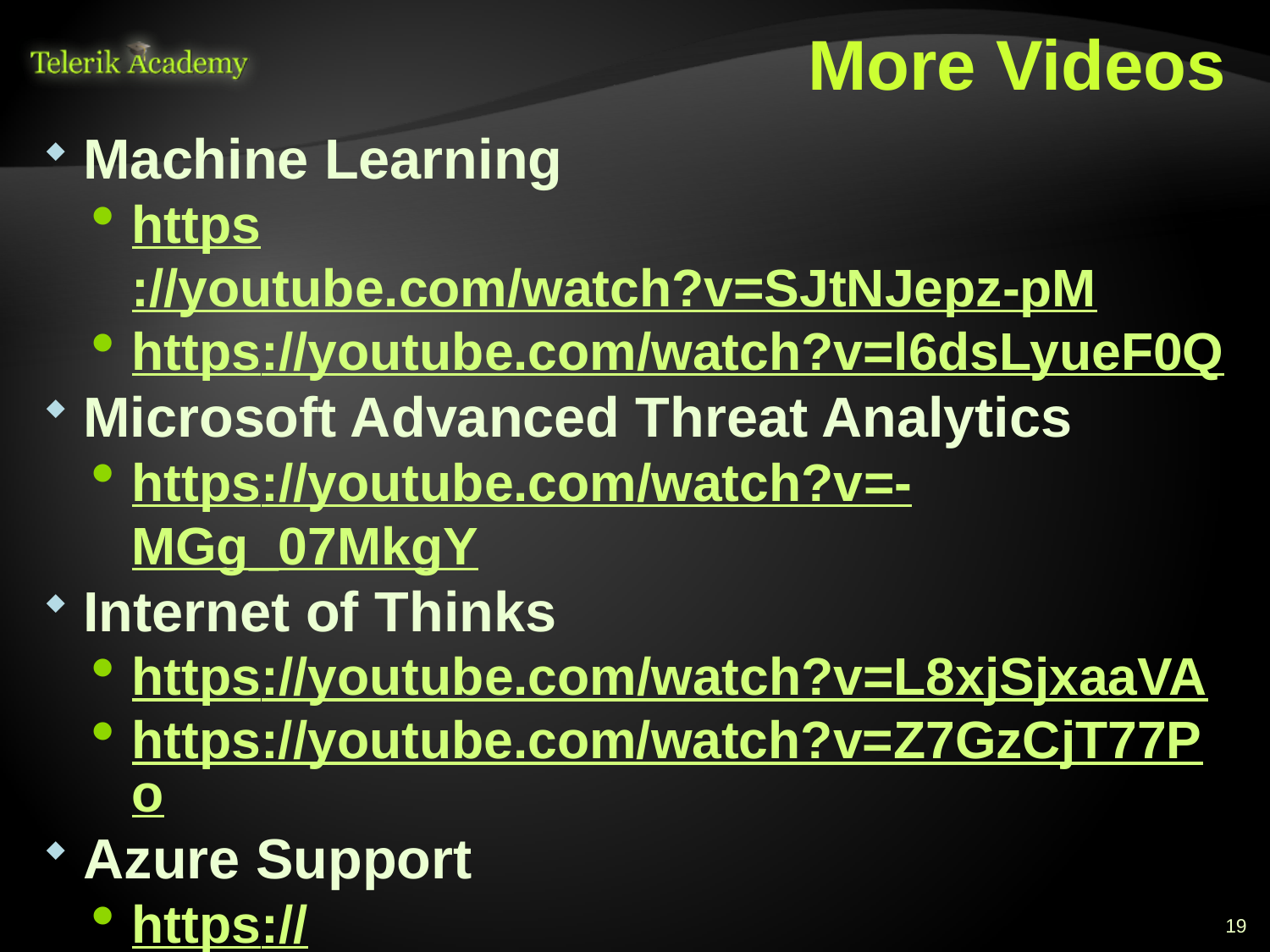

# More Videos
Machine Learning
https://youtube.com/watch?v=SJtNJepz-pM
https://youtube.com/watch?v=l6dsLyueF0Q
Microsoft Advanced Threat Analytics
https://youtube.com/watch?v=-MGg_07MkgY
Internet of Thinks
https://youtube.com/watch?v=L8xjSjxaaVA
https://youtube.com/watch?v=Z7GzCjT77Po
Azure Support
https://youtube.com/watch?v=epfmTG9ix1g
App Service
https://youtube.com/watch?v=sUlppU0GBKw
19